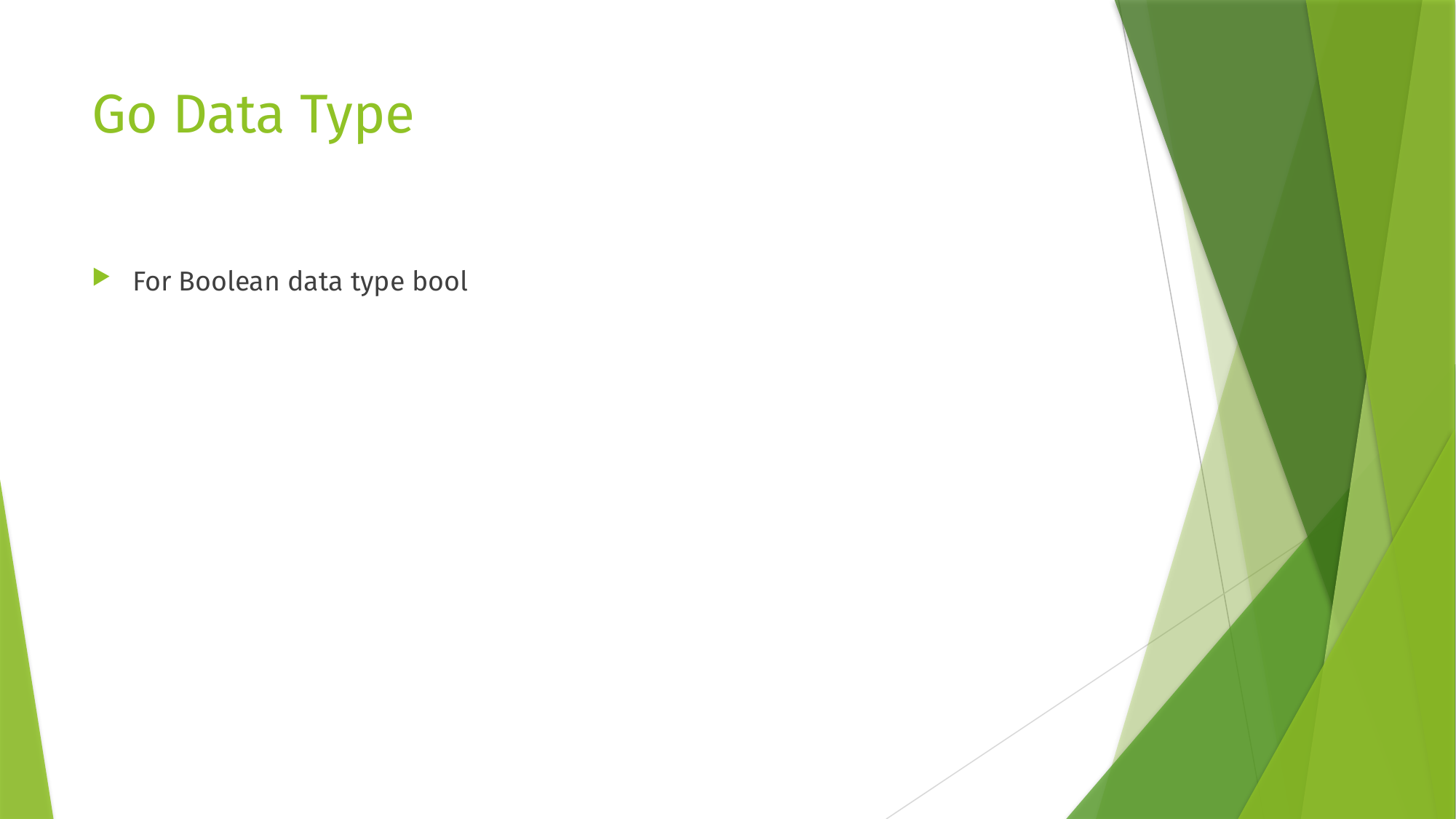

# Go Data Type
For Boolean data type bool